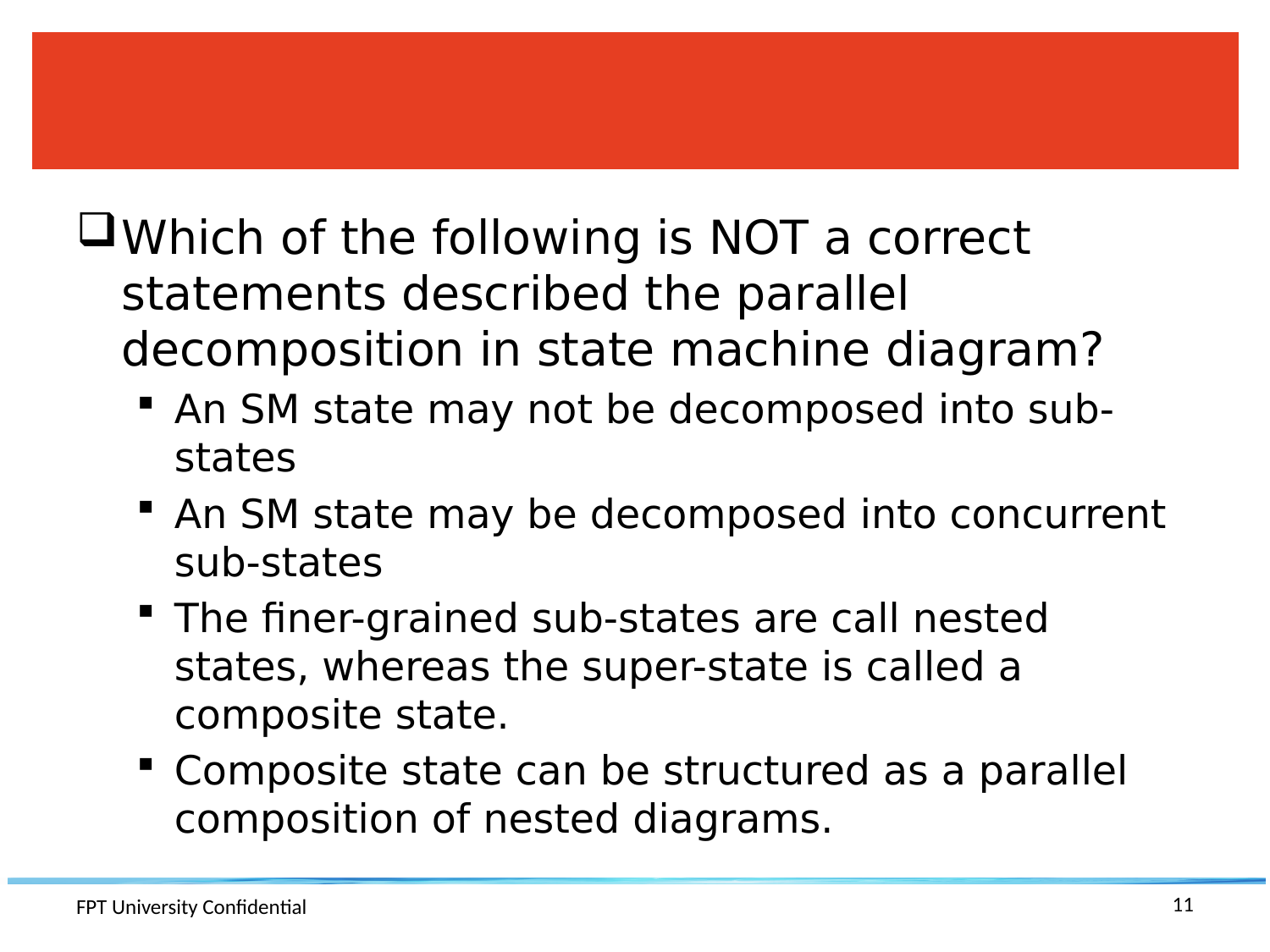

#
Which of the following is NOT a correct statements described the parallel decomposition in state machine diagram?
An SM state may not be decomposed into sub-states
An SM state may be decomposed into concurrent sub-states
The finer-grained sub-states are call nested states, whereas the super-state is called a composite state.
Composite state can be structured as a parallel composition of nested diagrams.